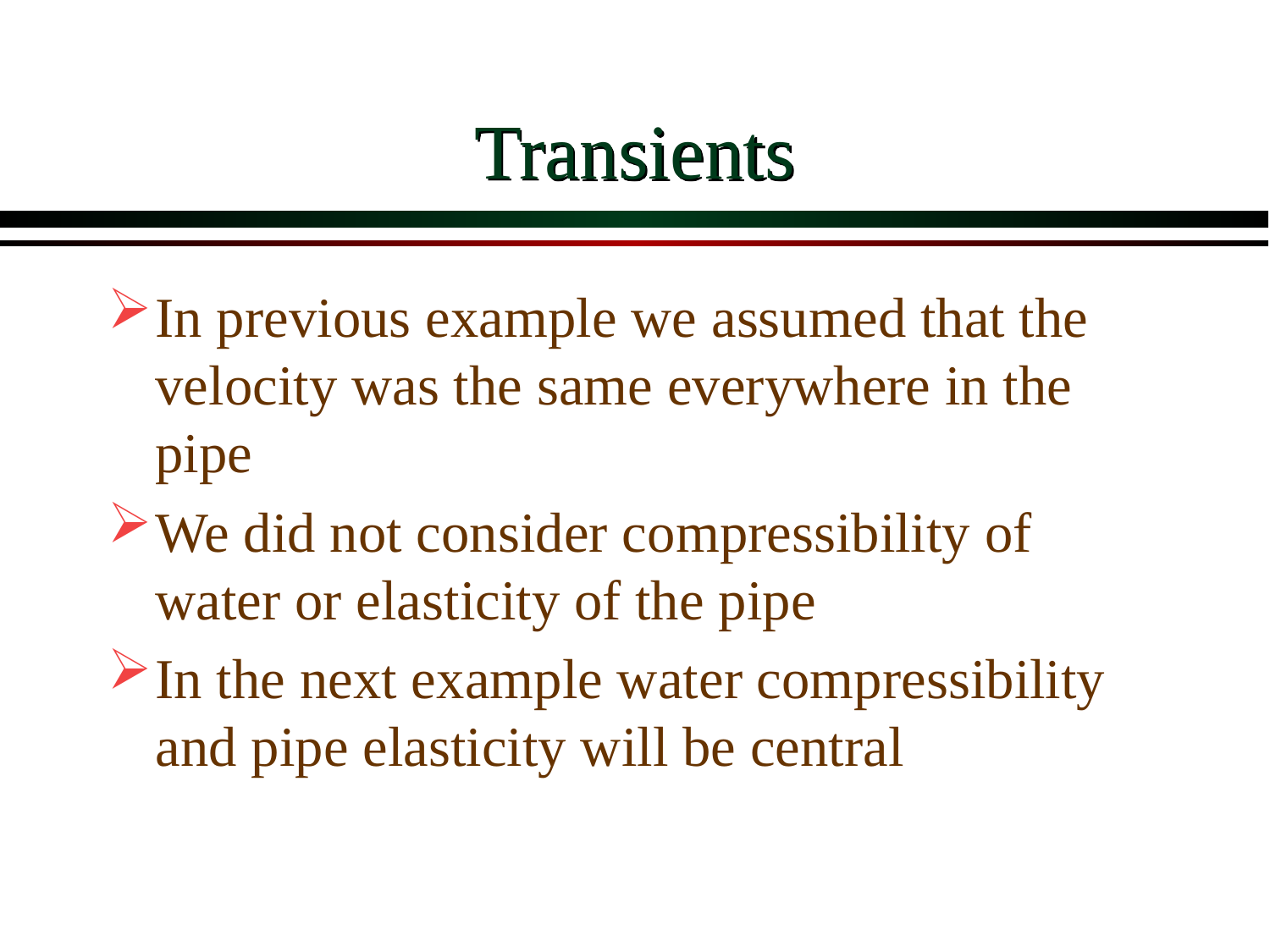

# Transients
In previous example we assumed that the velocity was the same everywhere in the pipe
We did not consider compressibility of water or elasticity of the pipe
In the next example water compressibility and pipe elasticity will be central